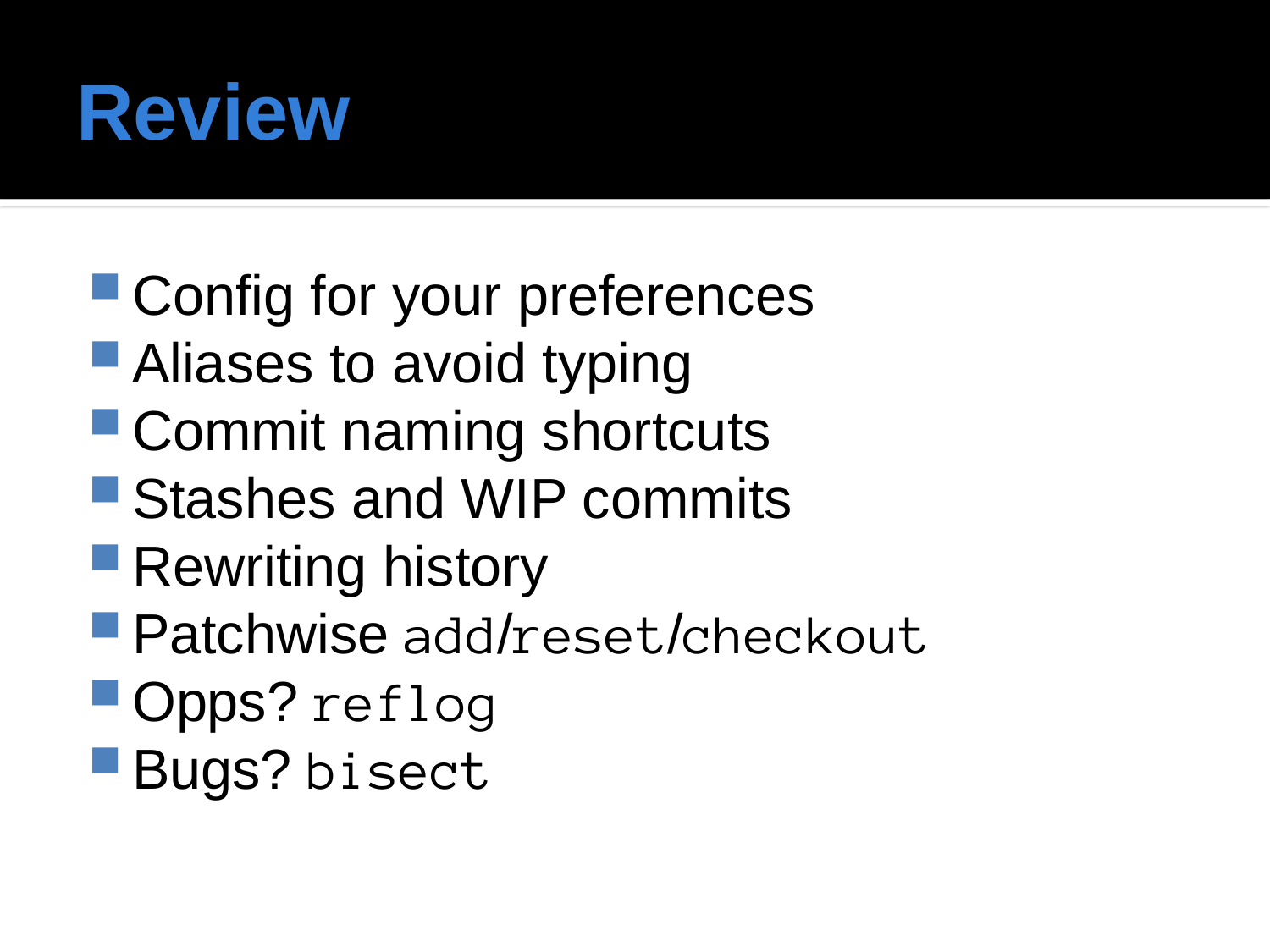

# Review
Config for your preferences
Aliases to avoid typing
Commit naming shortcuts
Stashes and WIP commits
Rewriting history
Patchwise add/reset/checkout
Opps? reflog
Bugs? bisect